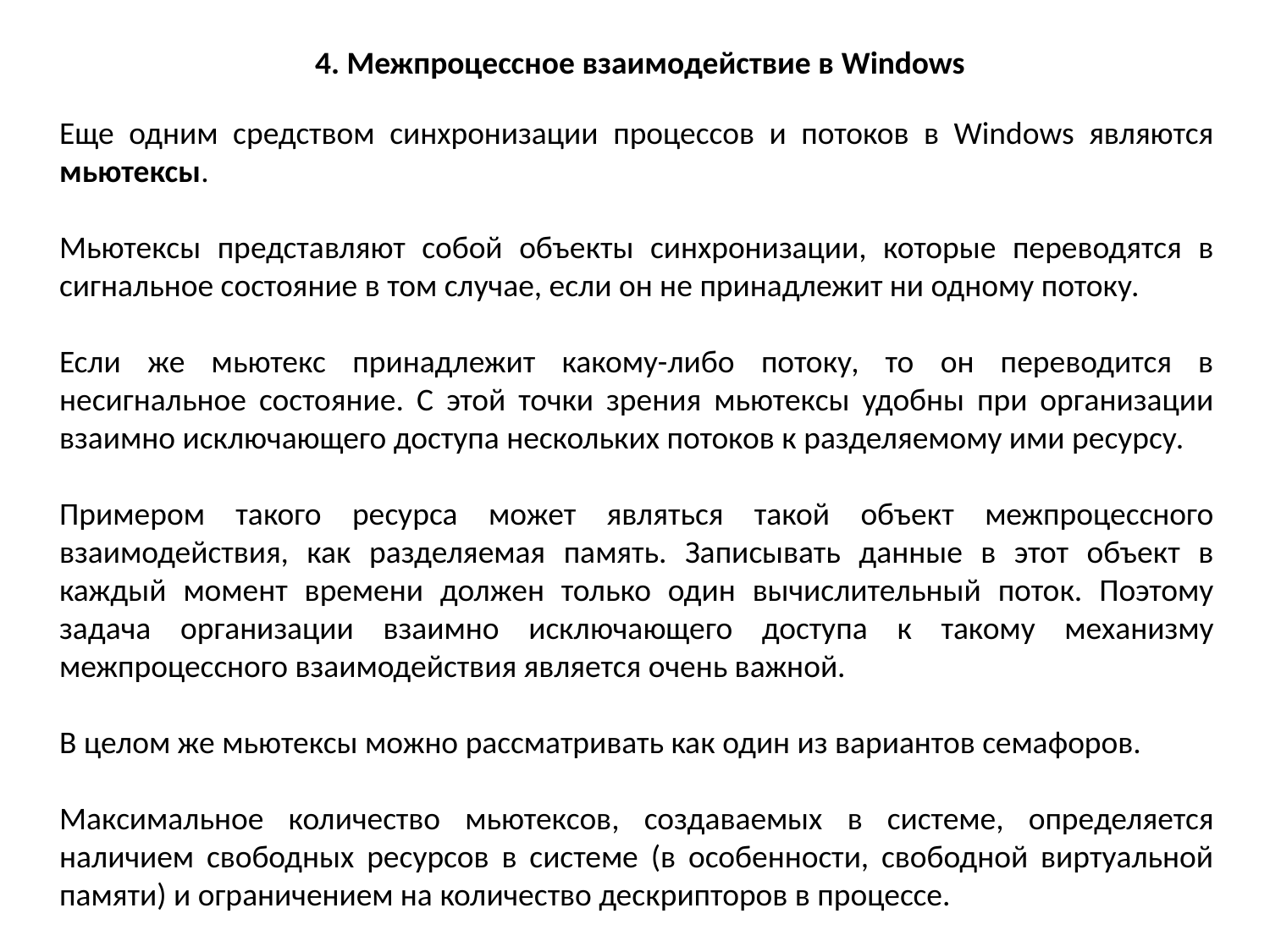

4. Межпроцессное взаимодействие в Windows
Еще одним средством синхронизации процессов и потоков в Windows являются мьютексы.

Мьютексы представляют собой объекты синхронизации, которые переводятся в сигнальное состояние в том случае, если он не принадлежит ни одному потоку.

Если же мьютекс принадлежит какому-либо потоку, то он переводится в несигнальное состояние. С этой точки зрения мьютексы удобны при организации взаимно исключающего доступа нескольких потоков к разделяемому ими ресурсу.

Примером такого ресурса может являться такой объект межпроцессного взаимодействия, как разделяемая память. Записывать данные в этот объект в каждый момент времени должен только один вычислительный поток. Поэтому задача организации взаимно исключающего доступа к такому механизму межпроцессного взаимодействия является очень важной.

В целом же мьютексы можно рассматривать как один из вариантов семафоров.

Максимальное количество мьютексов, создаваемых в системе, определяется наличием свободных ресурсов в системе (в особенности, свободной виртуальной памяти) и ограничением на количество дескрипторов в процессе.